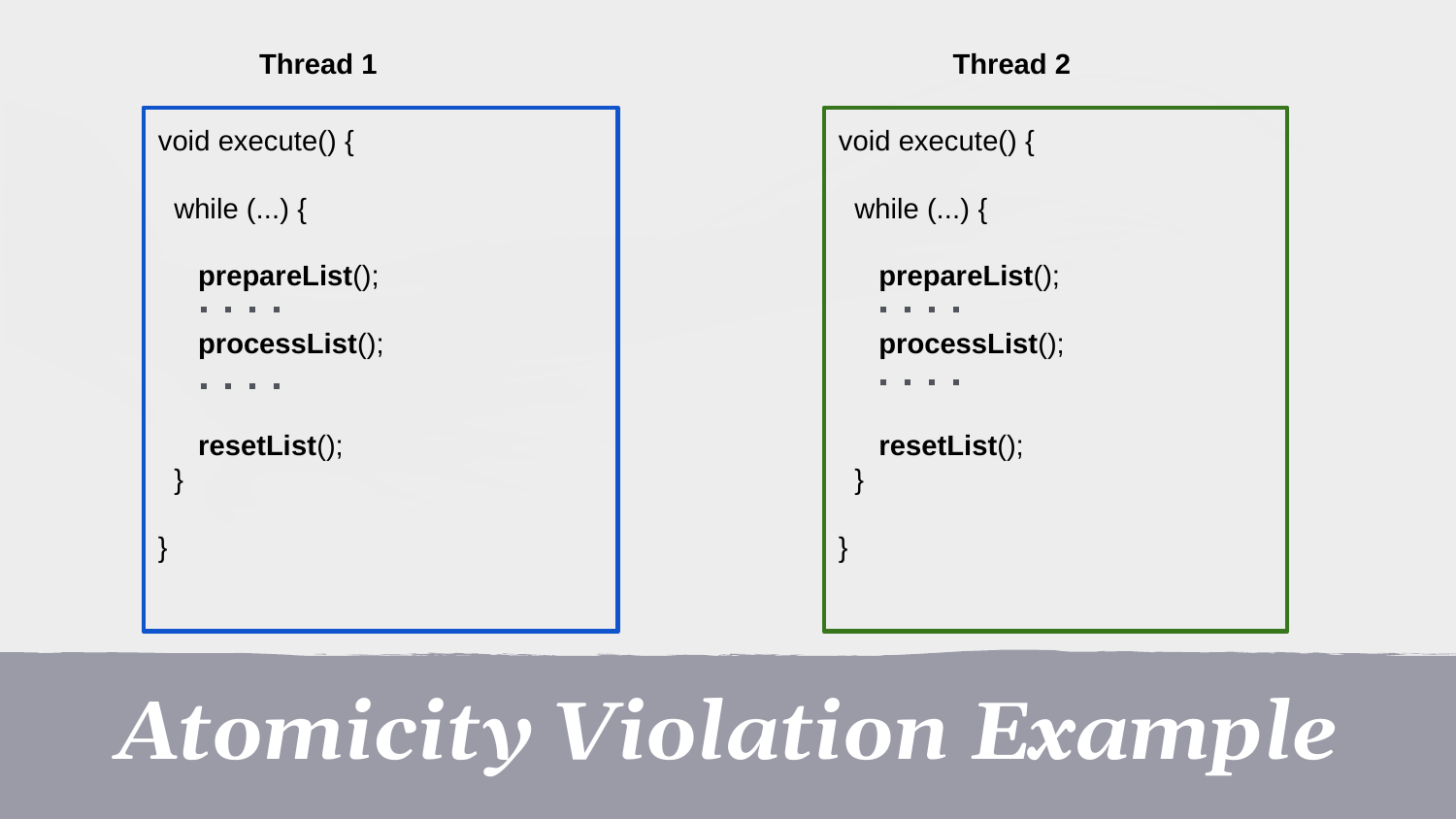

Thread 1
Thread 2
void execute() {

  while (...) {

     prepareList();

     processList();

     resetList();
  }

}
void execute() {

  while (...) {

     prepareList();

     processList();

     resetList();
  }

}
Atomicity Violation Example